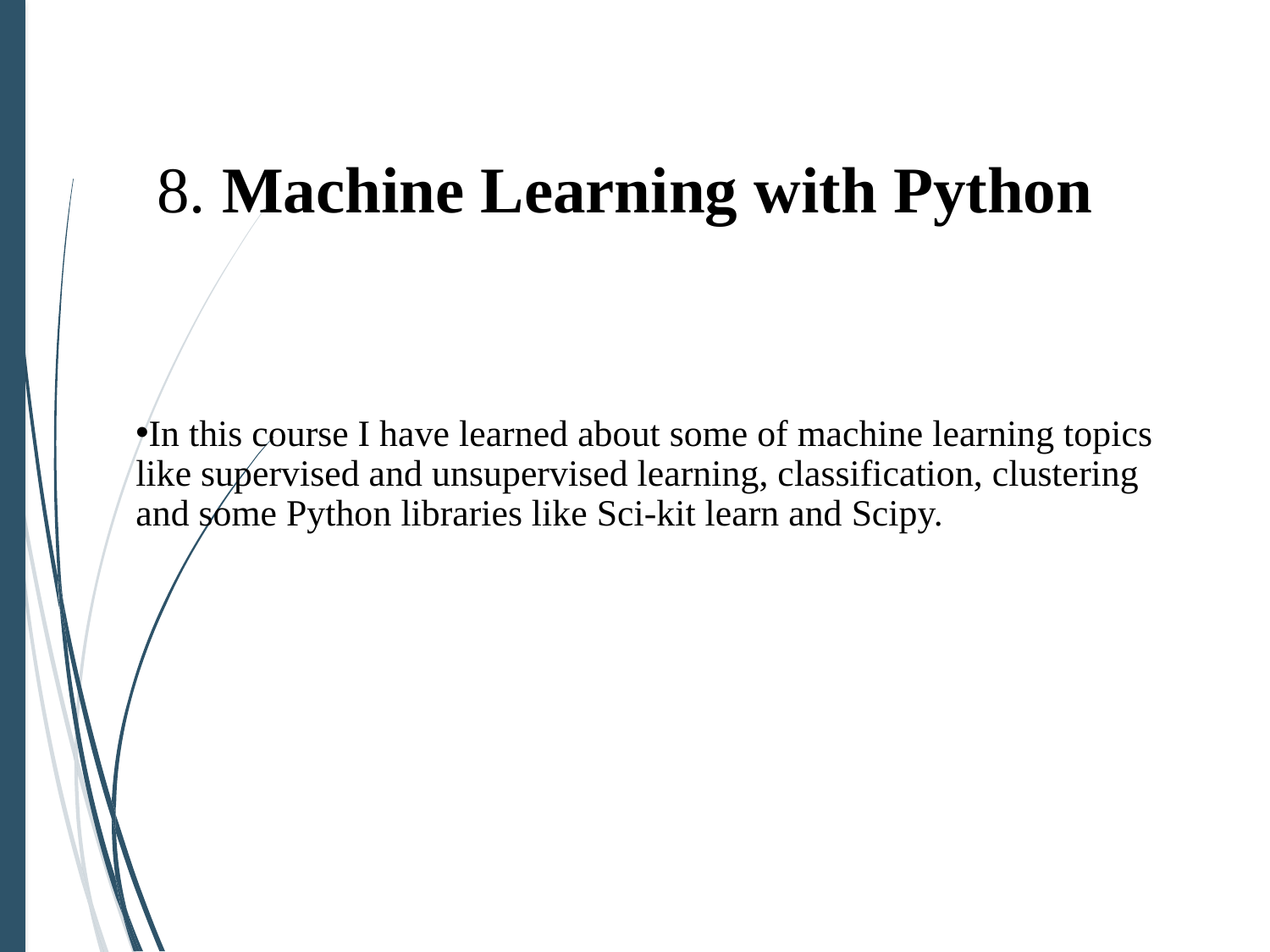

8. Machine Learning with Python
In this course I have learned about some of machine learning topics like supervised and unsupervised learning, classification, clustering and some Python libraries like Sci-kit learn and Scipy.